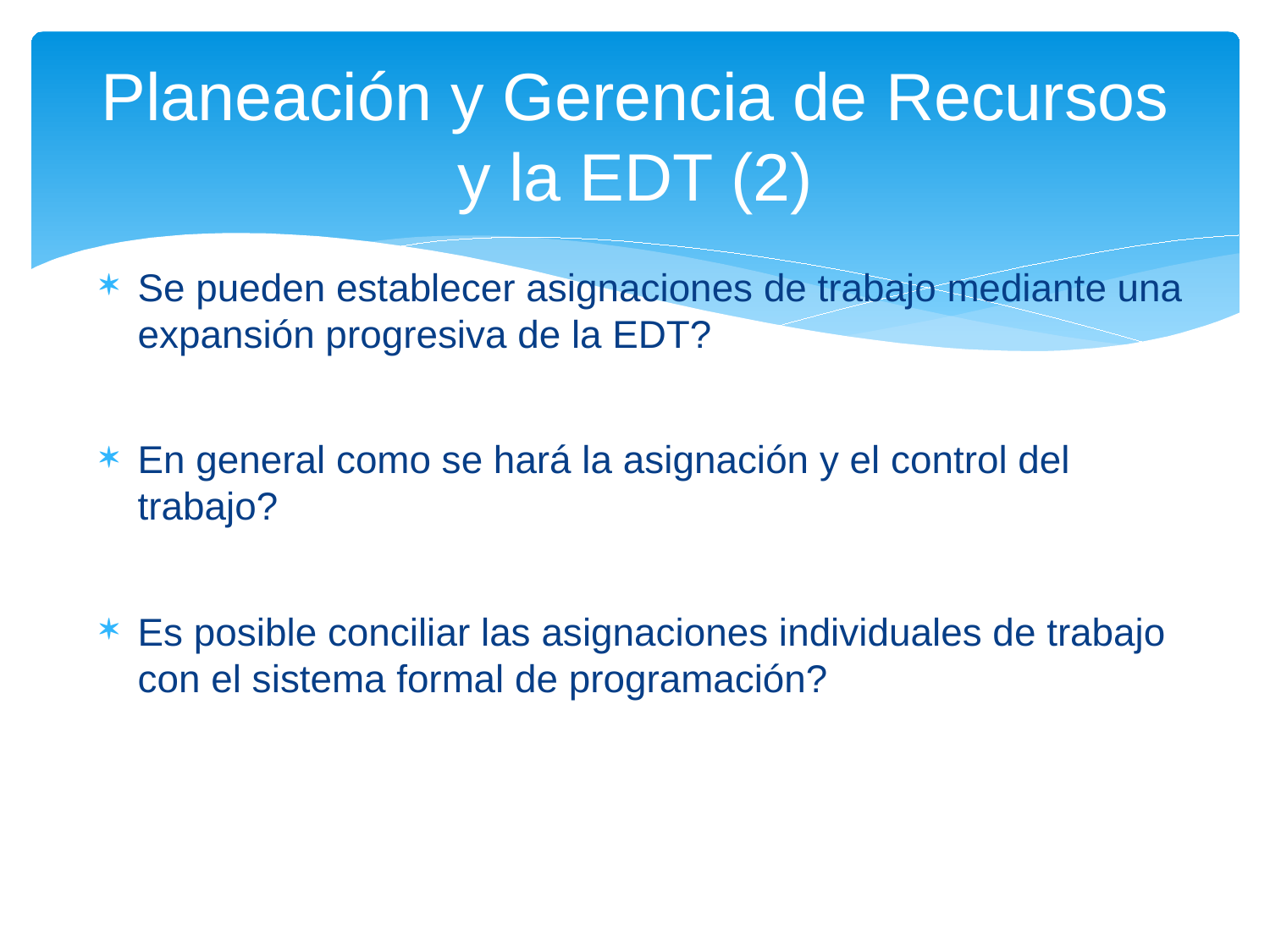

# Planeación y Gerencia de Recursos y la EDT (2)
Se pueden establecer asignaciones de trabajo mediante una expansión progresiva de la EDT?

En general como se hará la asignación y el control del trabajo?

Es posible conciliar las asignaciones individuales de trabajo con el sistema formal de programación?